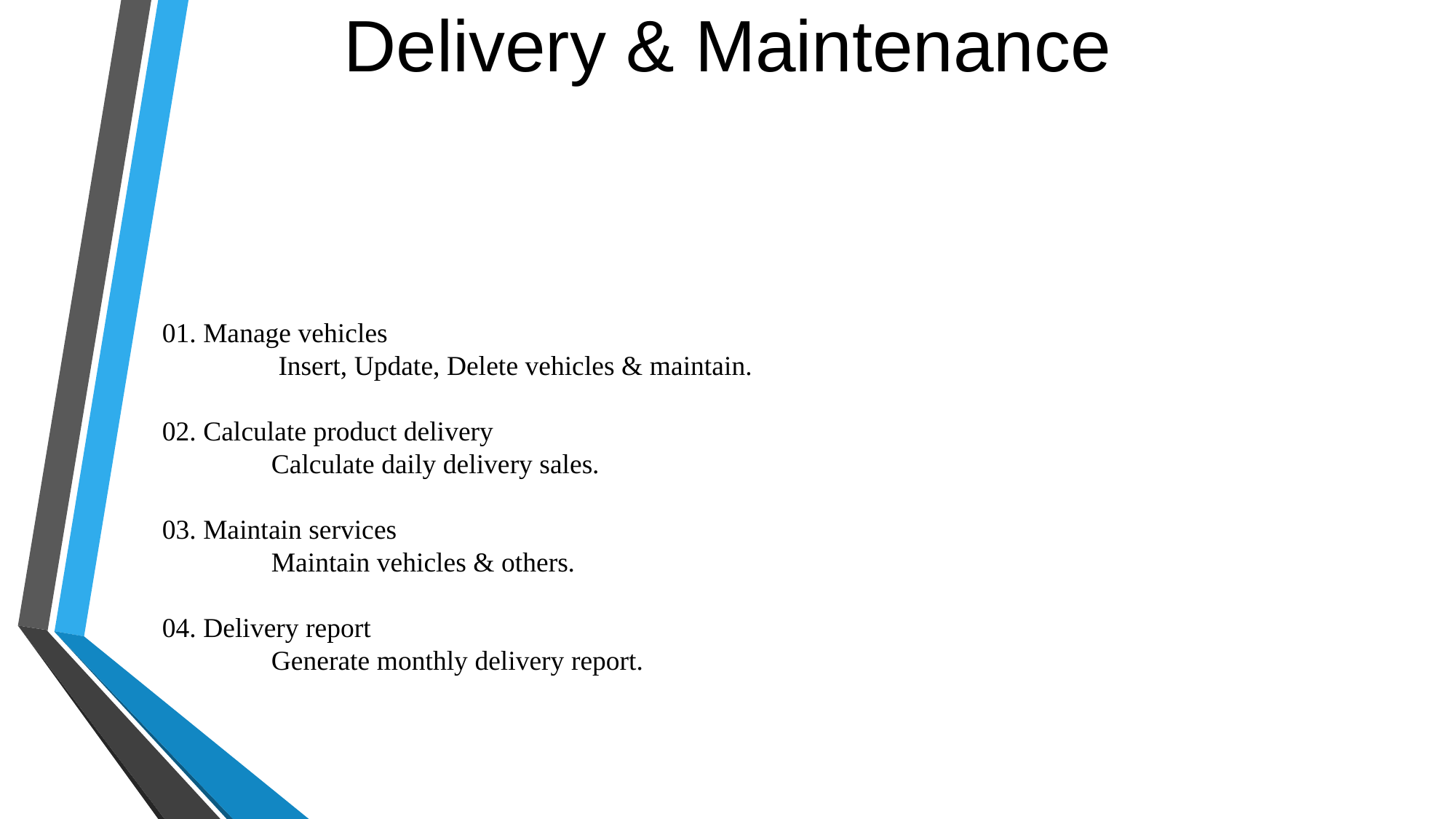

Delivery & Maintenance
01. Manage vehicles
	 Insert, Update, Delete vehicles & maintain.

02. Calculate product delivery
	Calculate daily delivery sales.

03. Maintain services
	Maintain vehicles & others.

04. Delivery report
	Generate monthly delivery report.